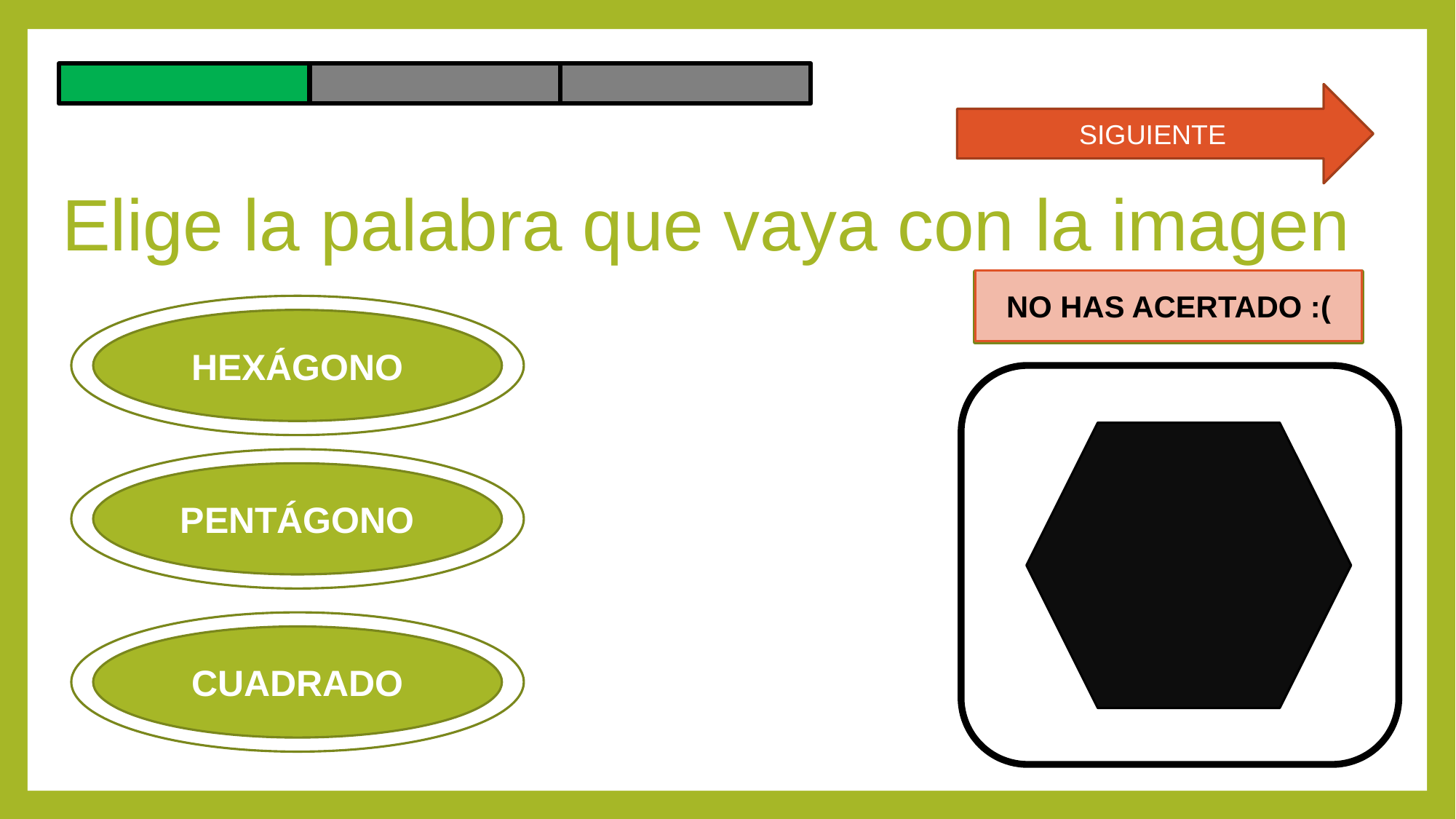

SIGUIENTE
SIGUIENTE
Elige la palabra que vaya con la imagen
NO HAS ACERTADO :(
HAS ACERTADO!!

HEXÁGONO

PENTÁGONO

CUADRADO